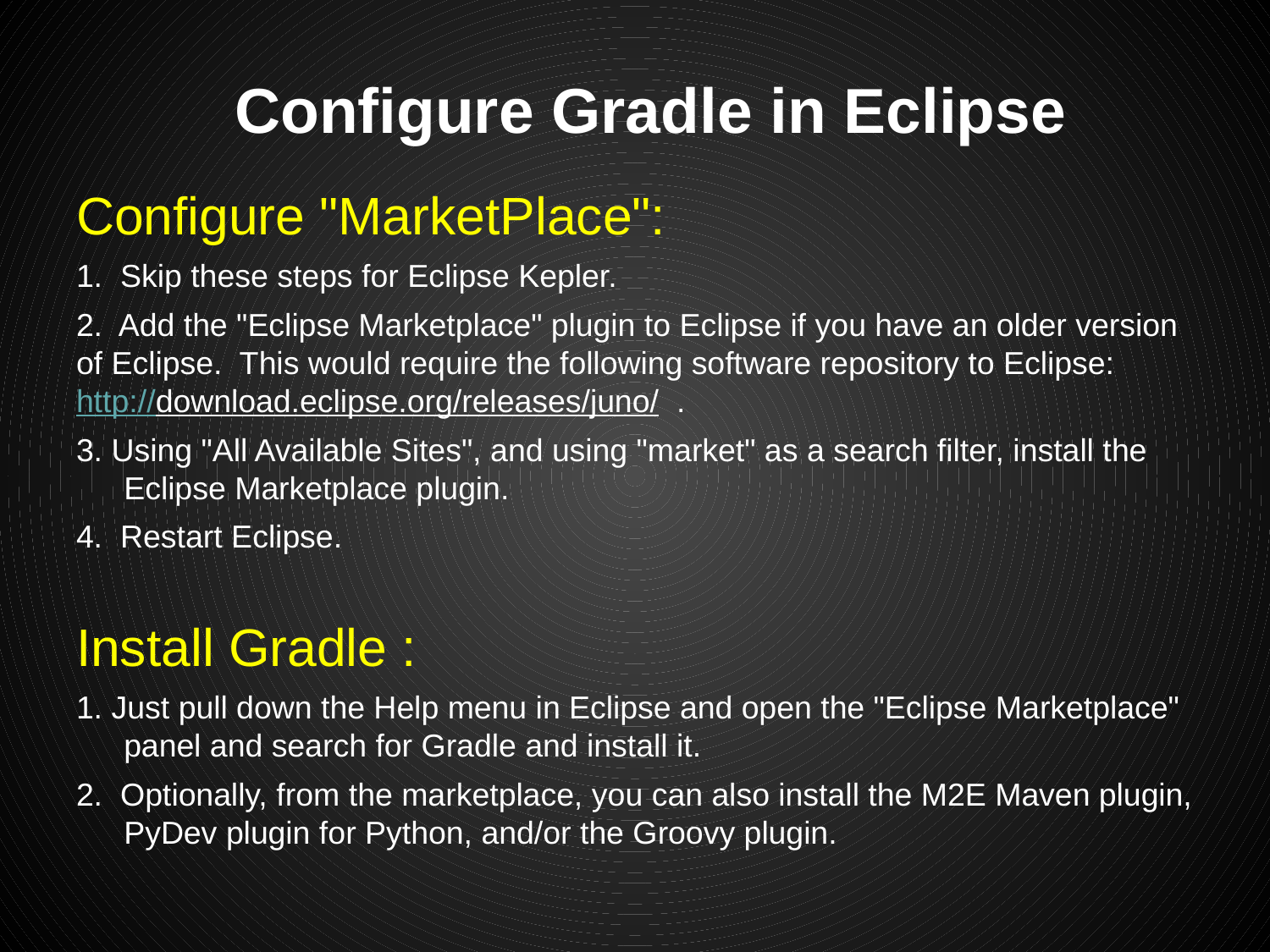

# Configure Gradle in Eclipse
Configure "MarketPlace":
1.  Skip these steps for Eclipse Kepler.
2.  Add the "Eclipse Marketplace" plugin to Eclipse if you have an older version of Eclipse.  This would require the following software repository to Eclipse:  http://download.eclipse.org/releases/juno/  .
3. Using "All Available Sites", and using "market" as a search filter, install the Eclipse Marketplace plugin.
4.  Restart Eclipse.

Install Gradle :
1. Just pull down the Help menu in Eclipse and open the "Eclipse Marketplace" panel and search for Gradle and install it.
2.  Optionally, from the marketplace, you can also install the M2E Maven plugin, PyDev plugin for Python, and/or the Groovy plugin.